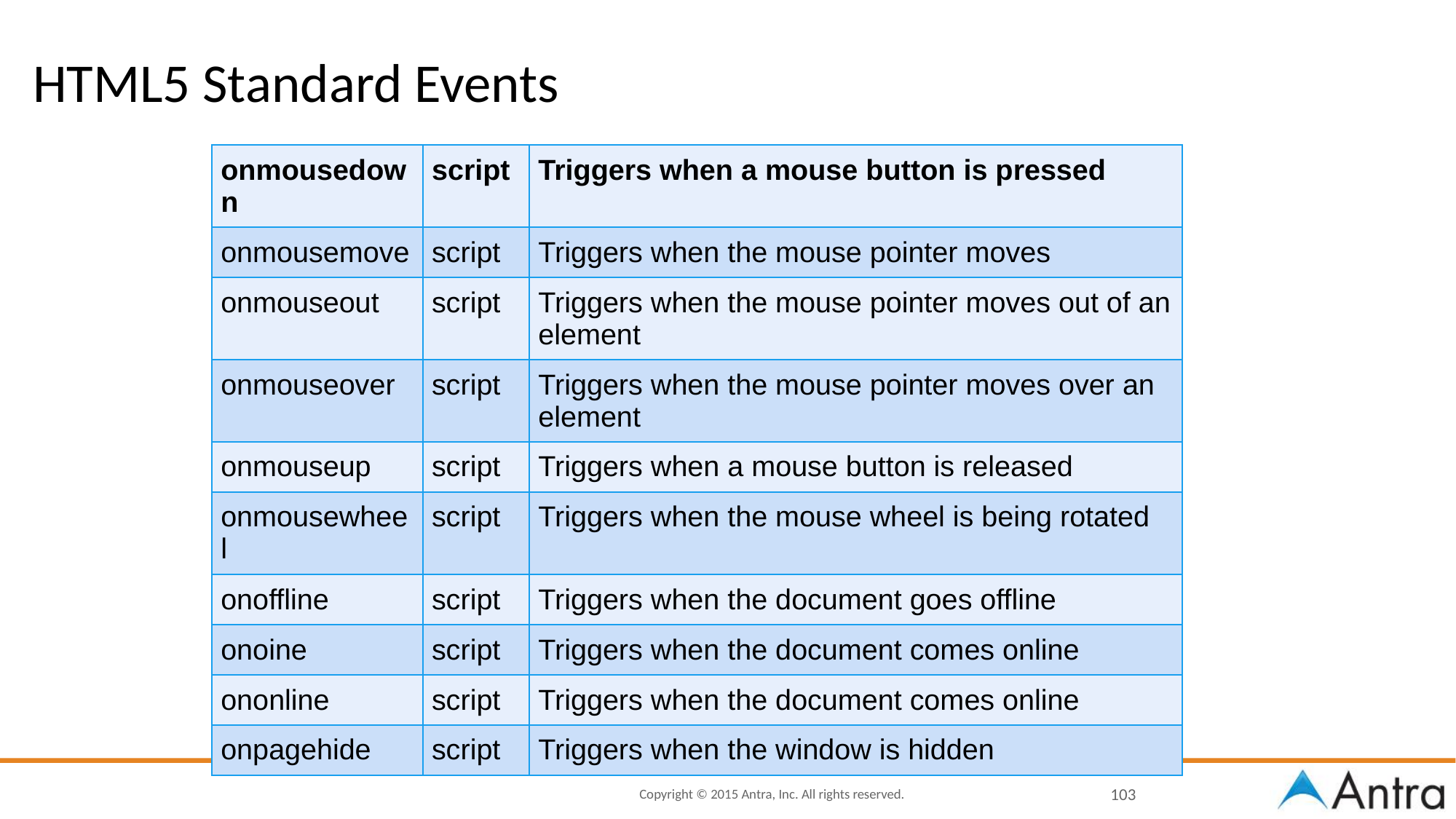

# HTML5 Standard Events
| onmousedown | script | Triggers when a mouse button is pressed |
| --- | --- | --- |
| onmousemove | script | Triggers when the mouse pointer moves |
| onmouseout | script | Triggers when the mouse pointer moves out of an element |
| onmouseover | script | Triggers when the mouse pointer moves over an element |
| onmouseup | script | Triggers when a mouse button is released |
| onmousewheel | script | Triggers when the mouse wheel is being rotated |
| onoffline | script | Triggers when the document goes offline |
| onoine | script | Triggers when the document comes online |
| ononline | script | Triggers when the document comes online |
| onpagehide | script | Triggers when the window is hidden |
103